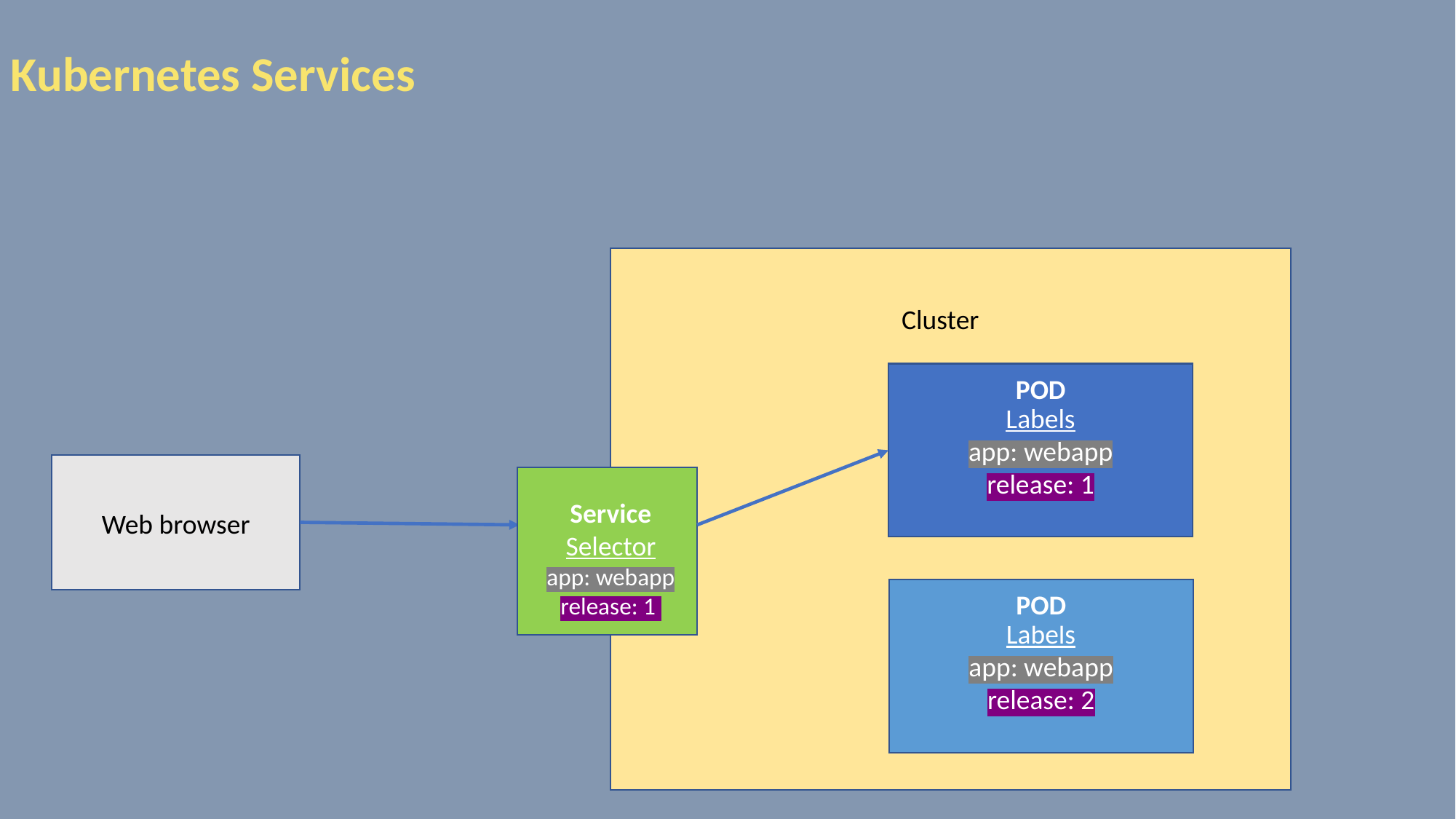

Kubernetes Services

Cluster
Labels
app: webapp
release: 1
POD

Service
Selector
app: webapp
release: 1
Web browser
Labels
app: webapp
release: 2
POD